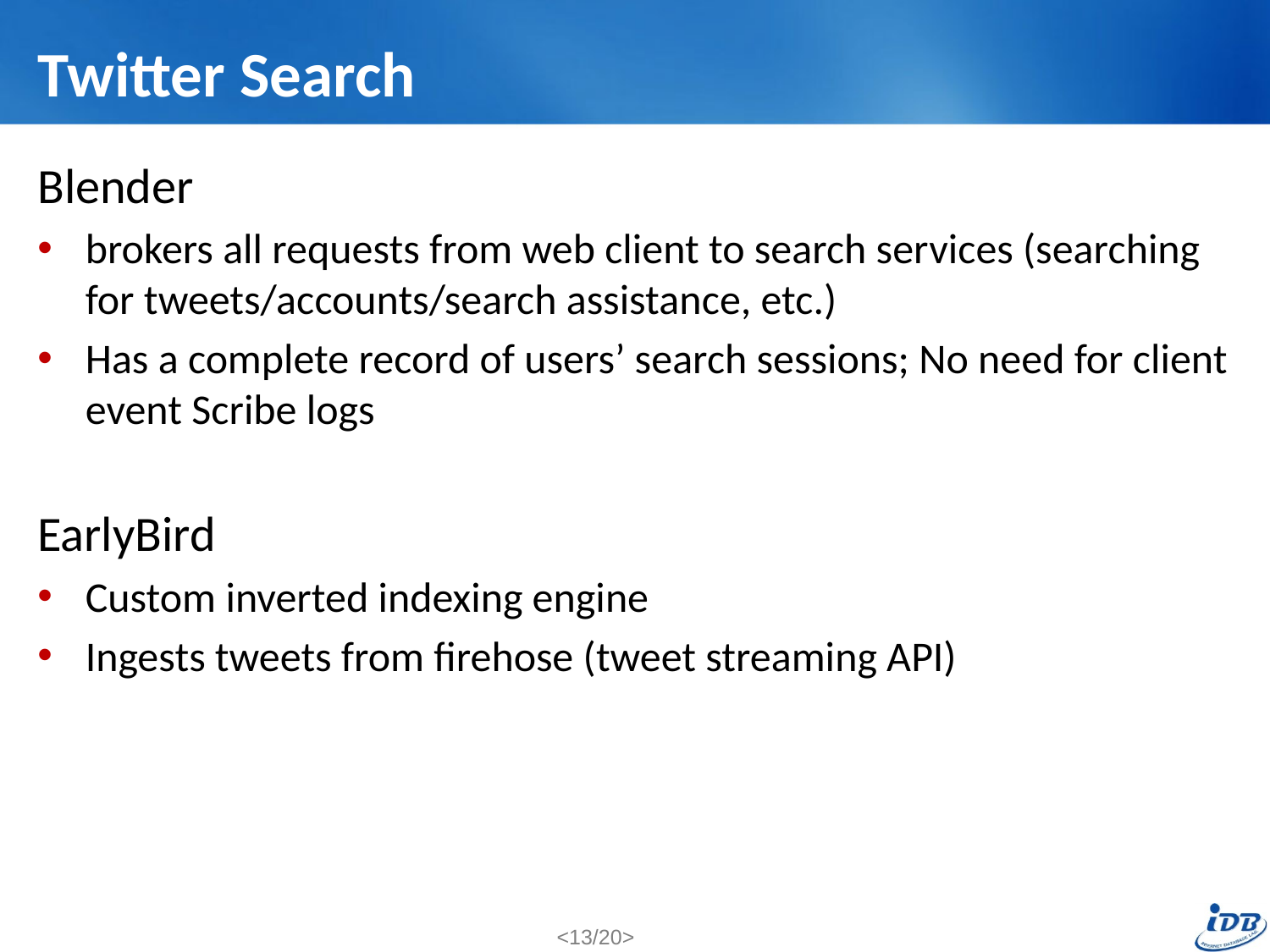

# Twitter Search
Blender
brokers all requests from web client to search services (searching for tweets/accounts/search assistance, etc.)
Has a complete record of users’ search sessions; No need for client event Scribe logs

EarlyBird
Custom inverted indexing engine
Ingests tweets from firehose (tweet streaming API)